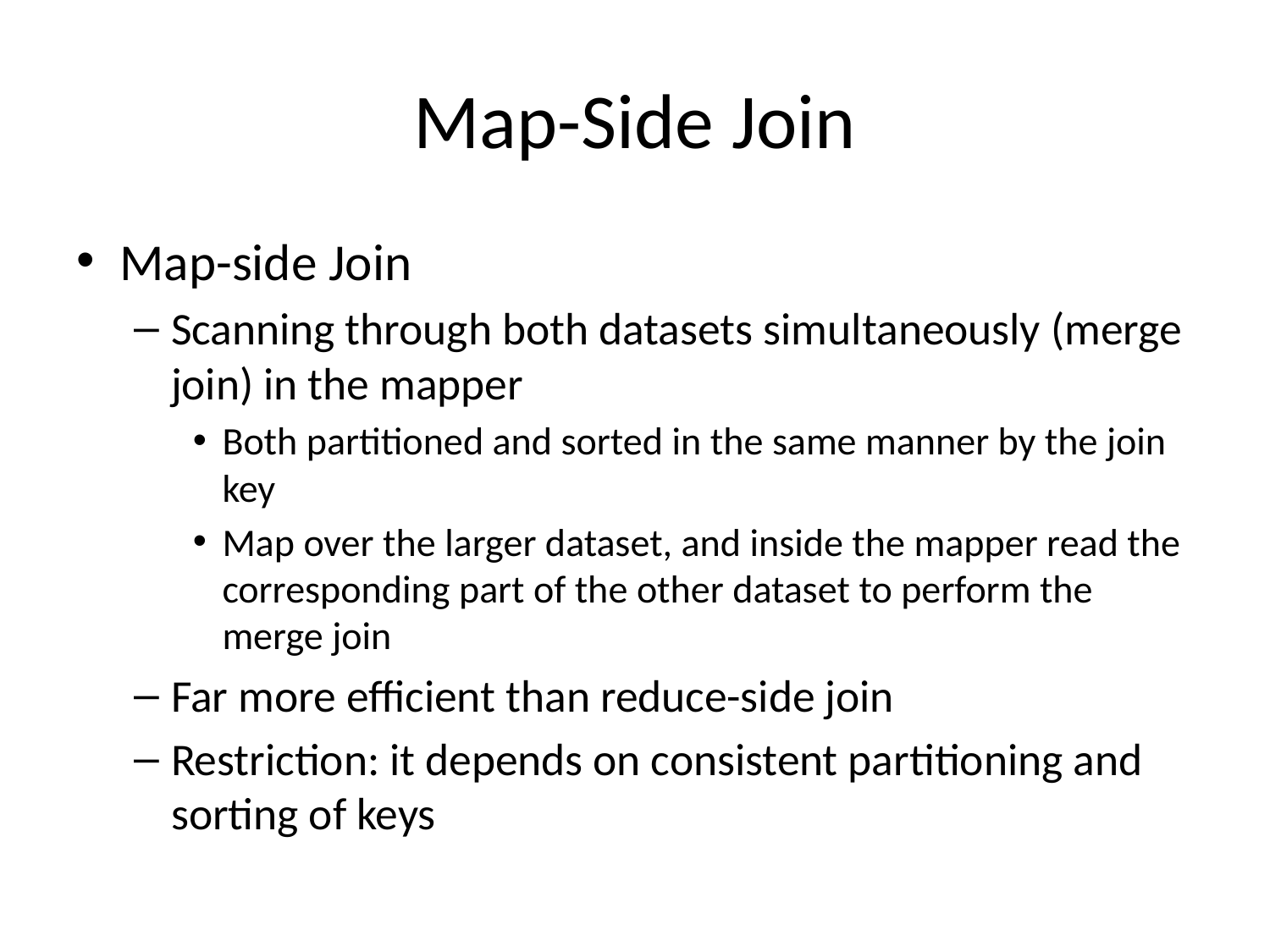

# Map-Side Join
Map-side Join
Scanning through both datasets simultaneously (merge join) in the mapper
Both partitioned and sorted in the same manner by the join key
Map over the larger dataset, and inside the mapper read the corresponding part of the other dataset to perform the merge join
Far more efficient than reduce-side join
Restriction: it depends on consistent partitioning and sorting of keys